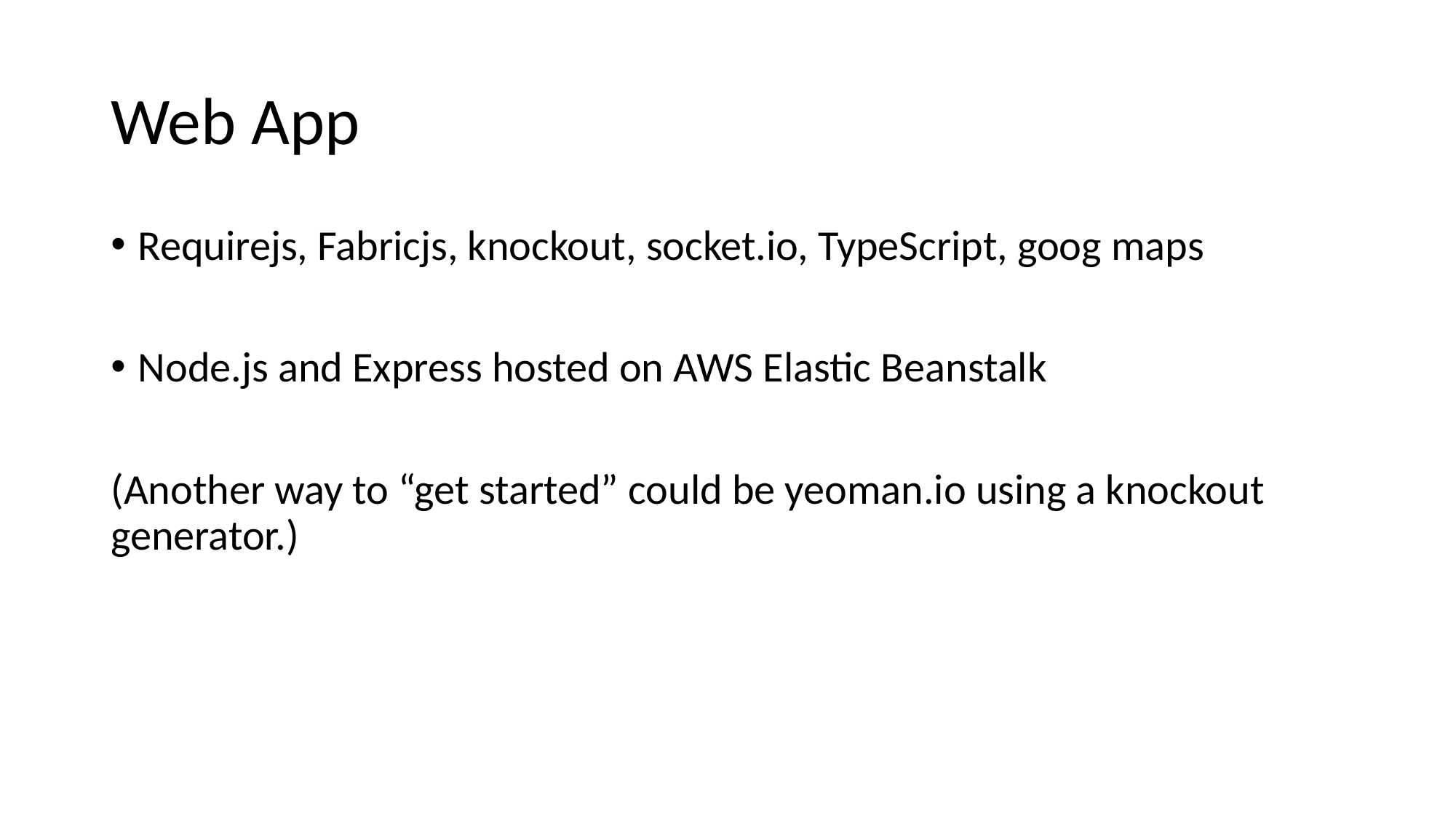

# Web App
Requirejs, Fabricjs, knockout, socket.io, TypeScript, goog maps

Node.js and Express hosted on AWS Elastic Beanstalk

(Another way to “get started” could be yeoman.io using a knockout generator.)